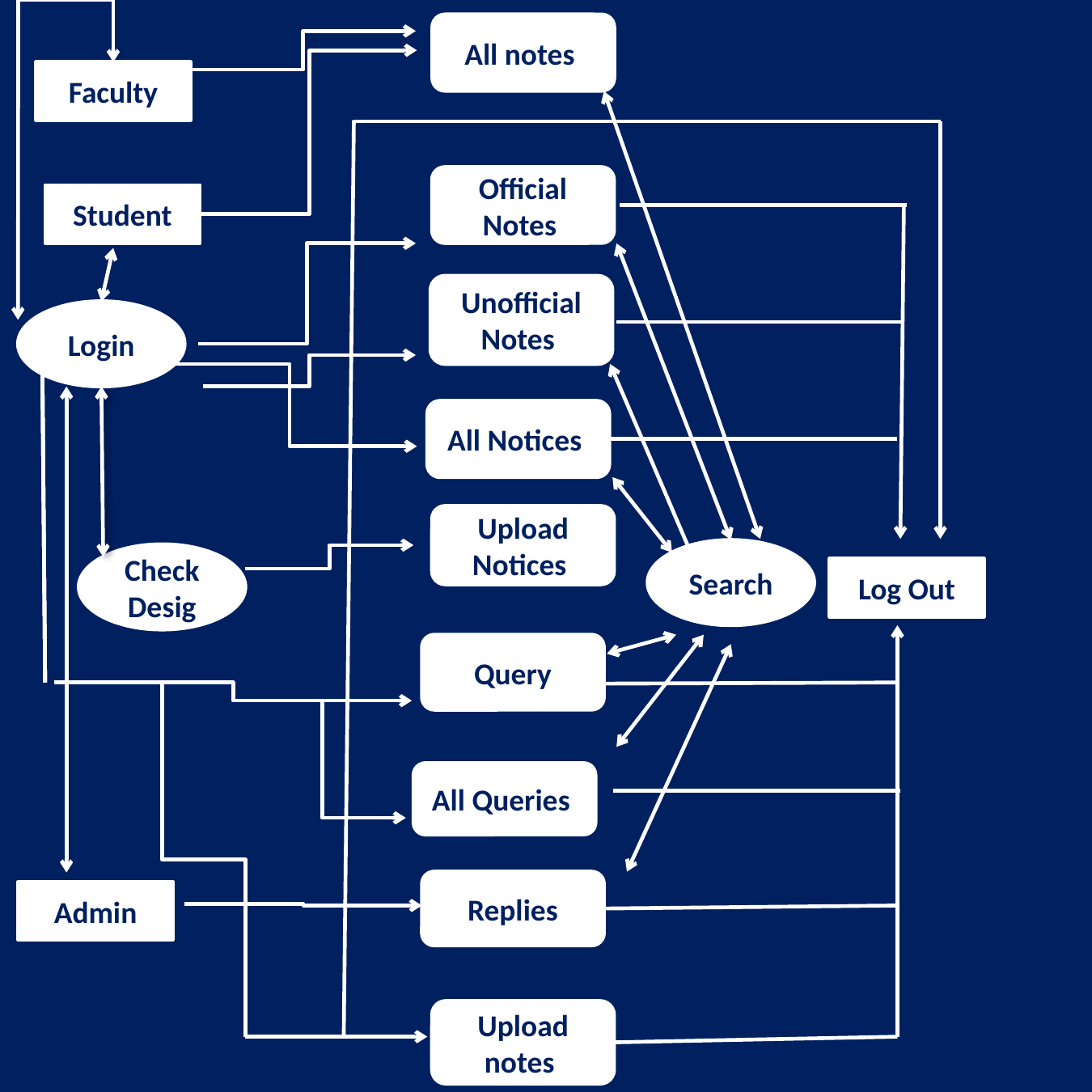

All notes
Faculty
Official Notes
Student
Unofficial Notes
Login
All Notices
Upload Notices
Search
Check Desig
Log Out
Query

All Queries

Replies
Admin
Upload notes